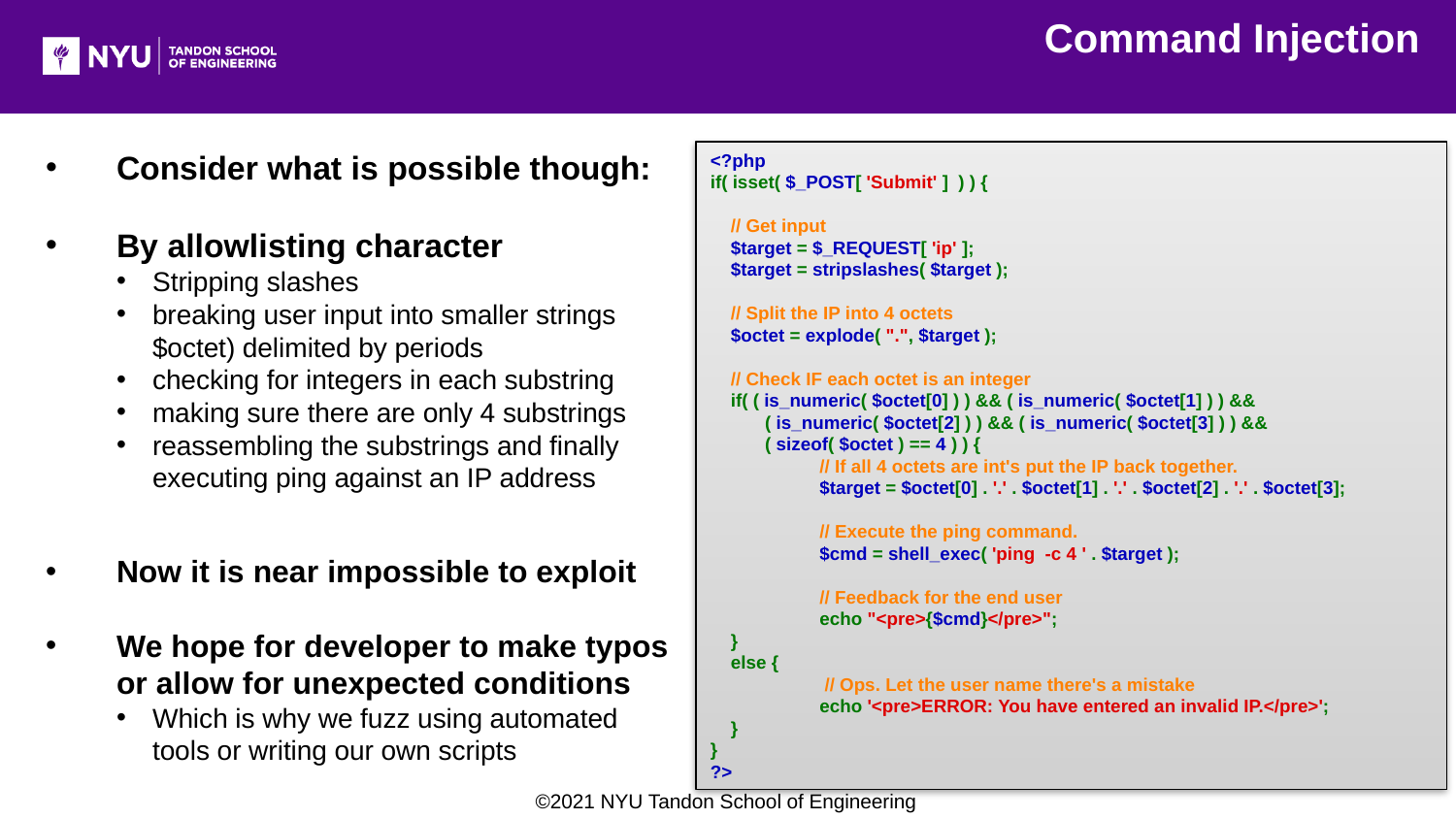

Command Injection
<?php
if( isset( $_POST[ 'Submit' ]  ) ) {
    // Get input
    $target = $_REQUEST[ 'ip' ];
    $target = stripslashes( $target );
    // Split the IP into 4 octets
    $octet = explode( ".", $target );
    // Check IF each octet is an integer
    if( ( is_numeric( $octet[0] ) ) && ( is_numeric( $octet[1] ) ) &&
	( is_numeric( $octet[2] ) ) && ( is_numeric( $octet[3] ) ) &&
	( sizeof( $octet ) == 4 ) ) {
        		// If all 4 octets are int's put the IP back together.
        		$target = $octet[0] . '.' . $octet[1] . '.' . $octet[2] . '.' . $octet[3];
        		// Execute the ping command.
        		$cmd = shell_exec( 'ping  -c 4 ' . $target );
   
        		// Feedback for the end user
        		echo "<pre>{$cmd}</pre>";
    }
    else {
       		 // Ops. Let the user name there's a mistake
        		echo '<pre>ERROR: You have entered an invalid IP.</pre>';
    }
}
?>
Consider what is possible though:

By allowlisting character
Stripping slashes
breaking user input into smaller strings $octet) delimited by periods
checking for integers in each substring
making sure there are only 4 substrings
reassembling the substrings and finally executing ping against an IP address

Now it is near impossible to exploit

We hope for developer to make typos or allow for unexpected conditions
Which is why we fuzz using automated tools or writing our own scripts